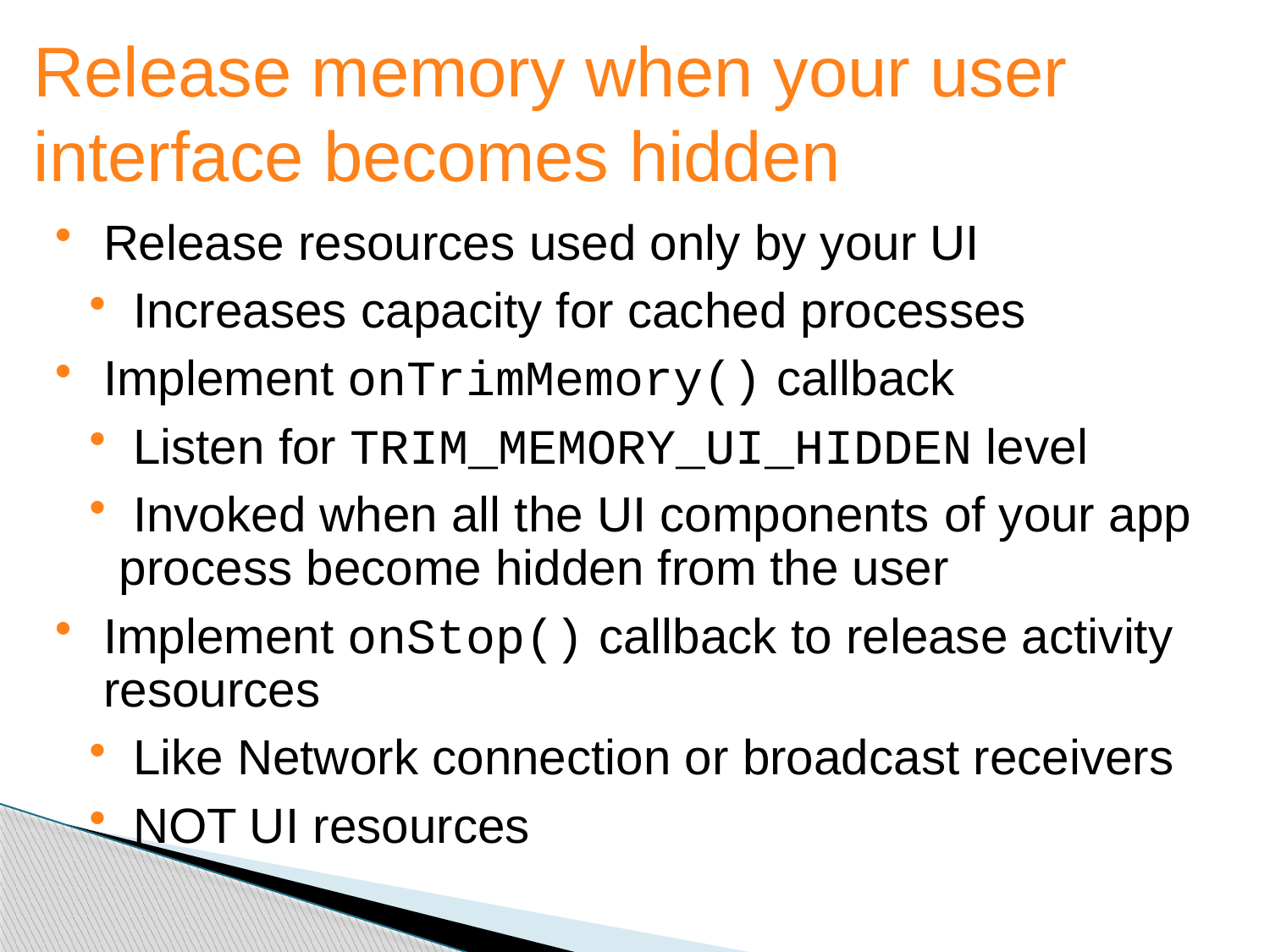

Release memory when your user interface becomes hidden
Release resources used only by your UI
 Increases capacity for cached processes
Implement onTrimMemory() callback
 Listen for TRIM_MEMORY_UI_HIDDEN level
 Invoked when all the UI components of your app process become hidden from the user
Implement onStop() callback to release activity resources
 Like Network connection or broadcast receivers
 NOT UI resources